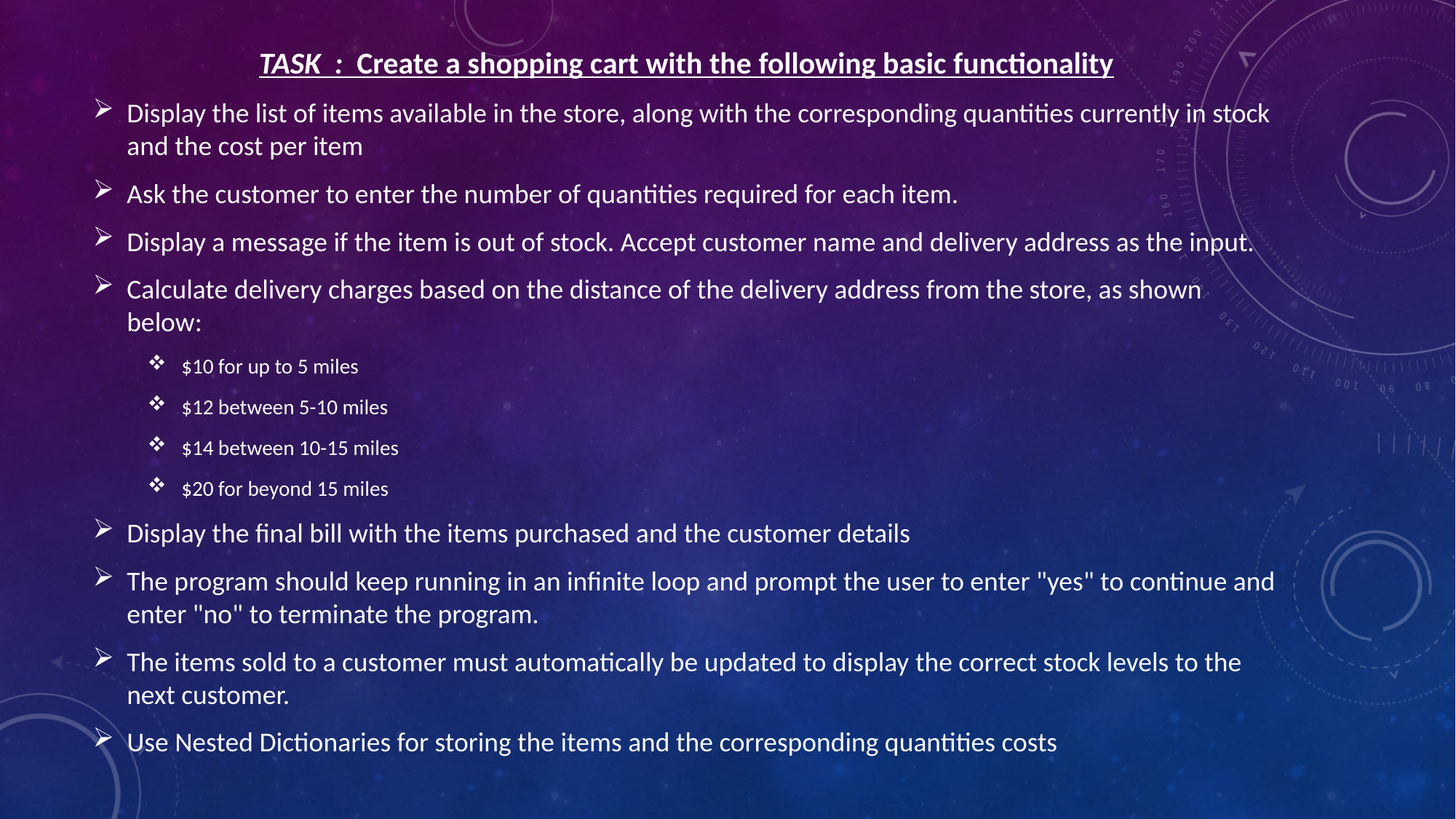

TASK  :  Create a shopping cart with the following basic functionality
Display the list of items available in the store, along with the corresponding quantities currently in stock and the cost per item
Ask the customer to enter the number of quantities required for each item.
Display a message if the item is out of stock. Accept customer name and delivery address as the input.
Calculate delivery charges based on the distance of the delivery address from the store, as shown below:
$10 for up to 5 miles
$12 between 5-10 miles
$14 between 10-15 miles
$20 for beyond 15 miles
Display the final bill with the items purchased and the customer details
The program should keep running in an infinite loop and prompt the user to enter "yes" to continue and enter "no" to terminate the program.
The items sold to a customer must automatically be updated to display the correct stock levels to the next customer.
Use Nested Dictionaries for storing the items and the corresponding quantities costs